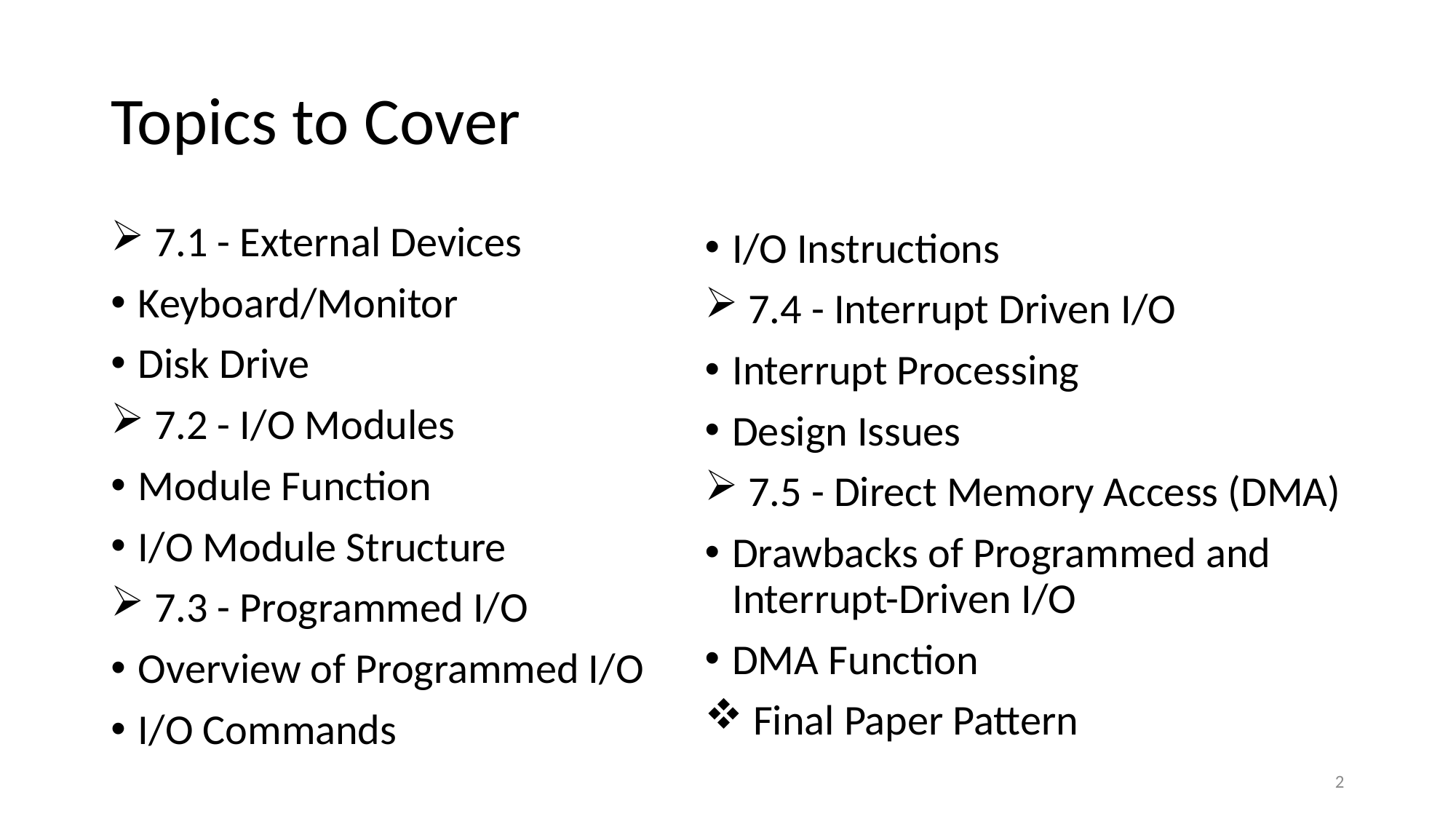

# Topics to Cover
 7.1 - External Devices
Keyboard/Monitor
Disk Drive
 7.2 - I/O Modules
Module Function
I/O Module Structure
 7.3 - Programmed I/O
Overview of Programmed I/O
I/O Commands

I/O Instructions
 7.4 - Interrupt Driven I/O
Interrupt Processing
Design Issues
 7.5 - Direct Memory Access (DMA)
Drawbacks of Programmed and Interrupt-Driven I/O
DMA Function
 Final Paper Pattern

2